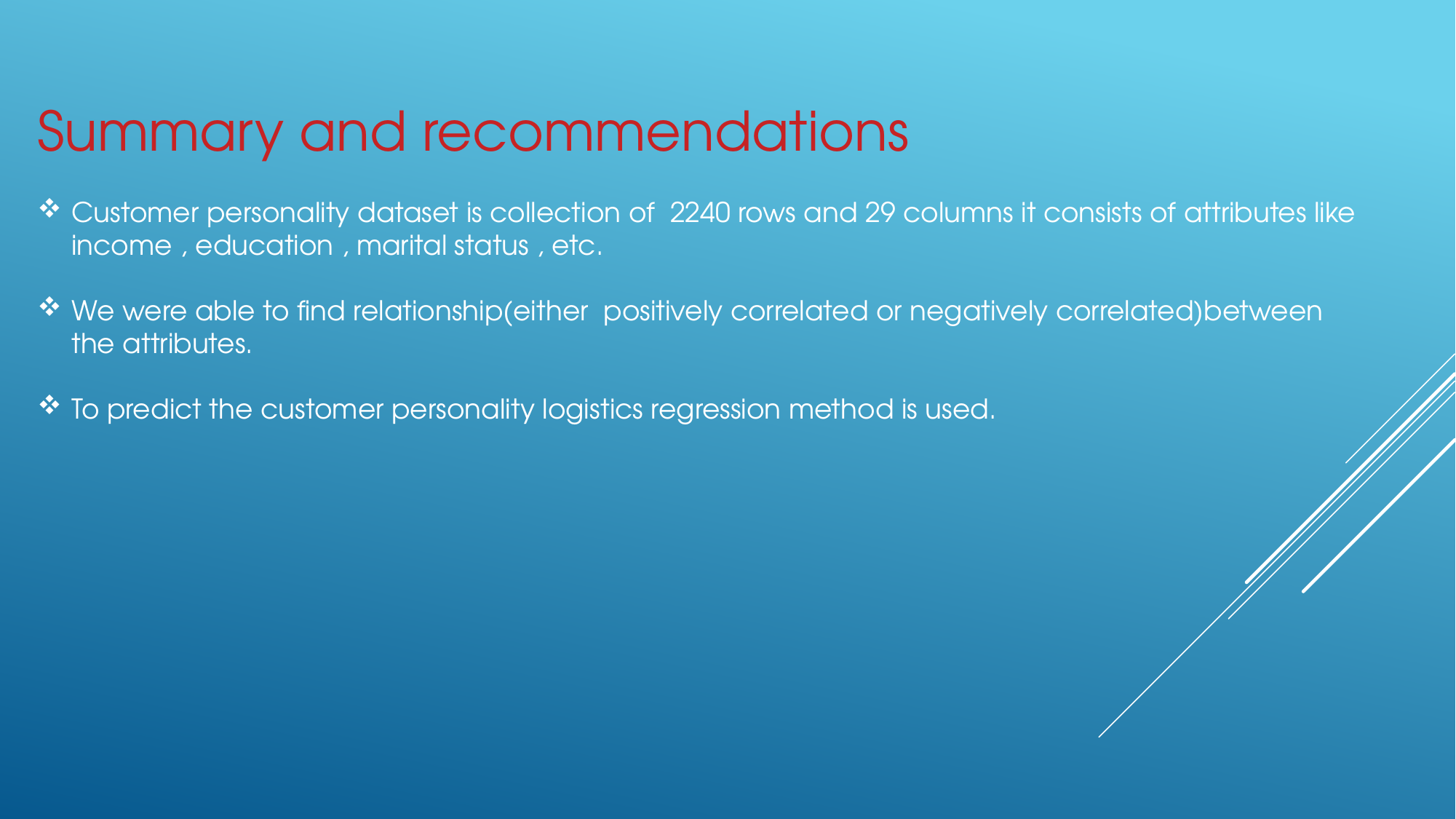

Summary and recommendations

Customer personality dataset is collection of  2240 rows and 29 columns it consists of attributes like income , education , marital status , etc.

We were able to find relationship(either  positively correlated or negatively correlated)between the attributes.

To predict the customer personality logistics regression method is used.